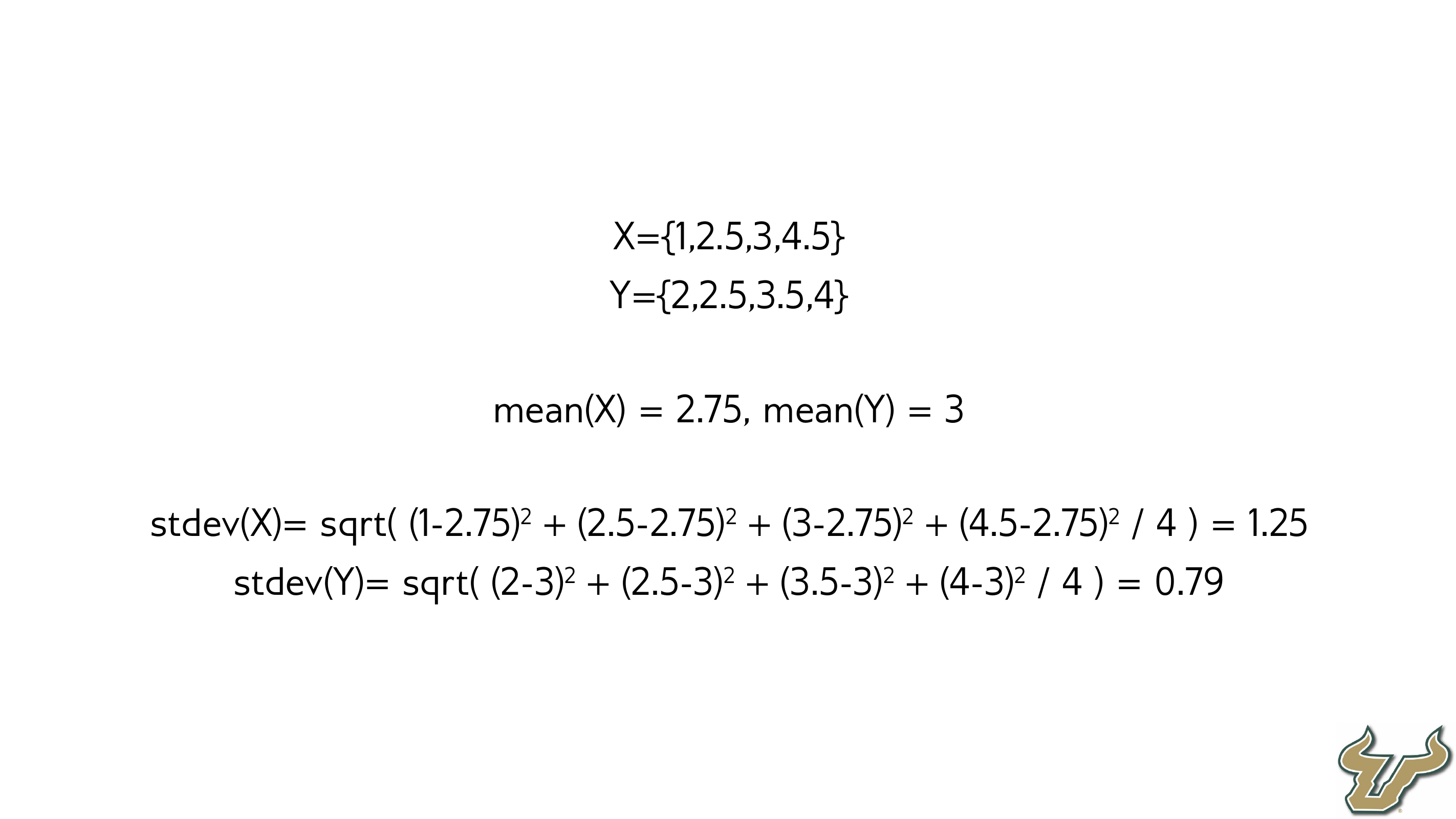

X={1,2.5,3,4.5}
Y={2,2.5,3.5,4}

mean(X) = 2.75, mean(Y) = 3

stdev(X)= sqrt( (1-2.75)2 + (2.5-2.75)2 + (3-2.75)2 + (4.5-2.75)2 / 4 ) = 1.25
stdev(Y)= sqrt( (2-3)2 + (2.5-3)2 + (3.5-3)2 + (4-3)2 / 4 ) = 0.79